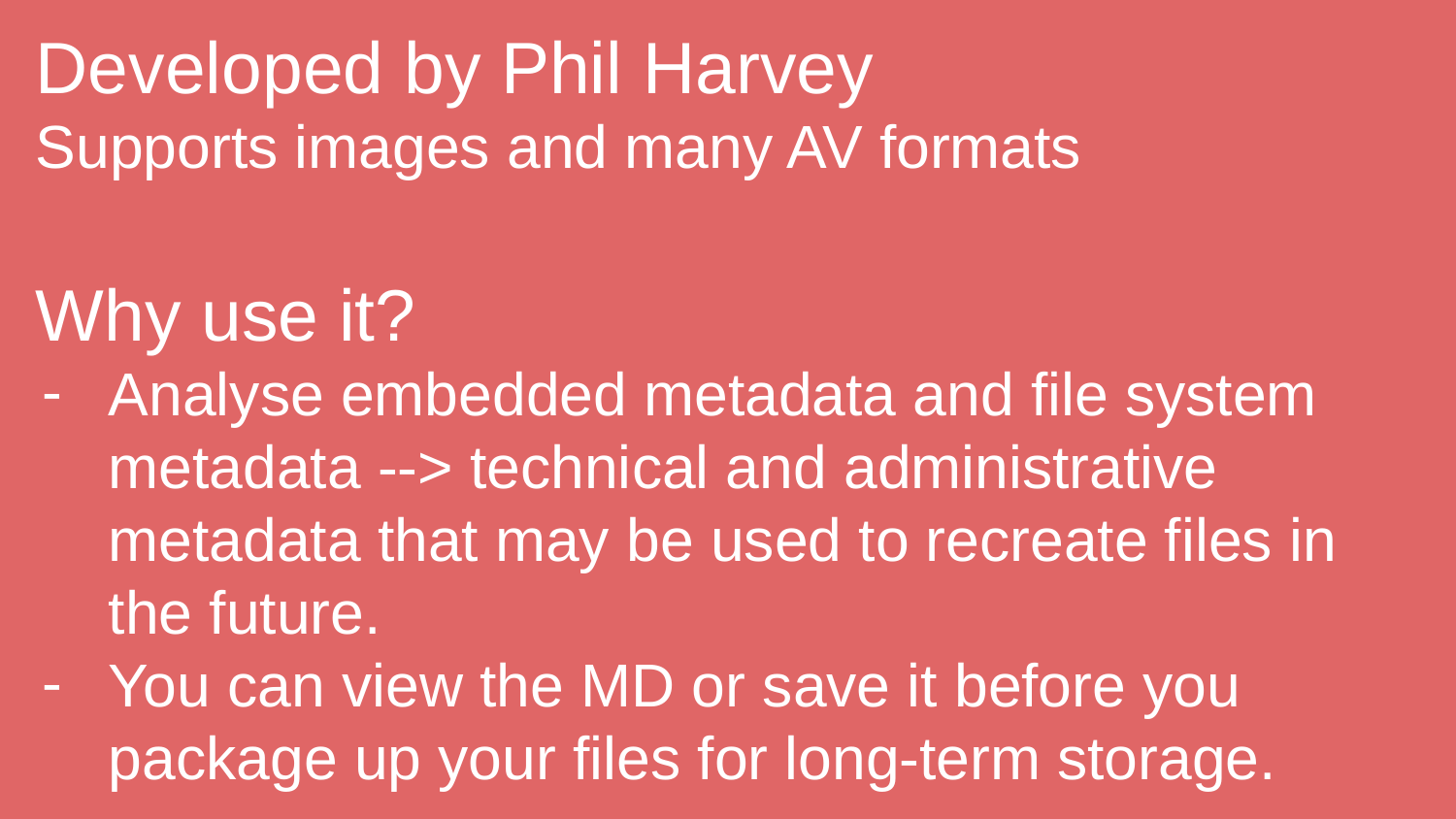

# Developed by Phil Harvey
Supports images and many AV formats

Why use it?
Analyse embedded metadata and file system metadata --> technical and administrative metadata that may be used to recreate files in the future.
You can view the MD or save it before you package up your files for long-term storage.